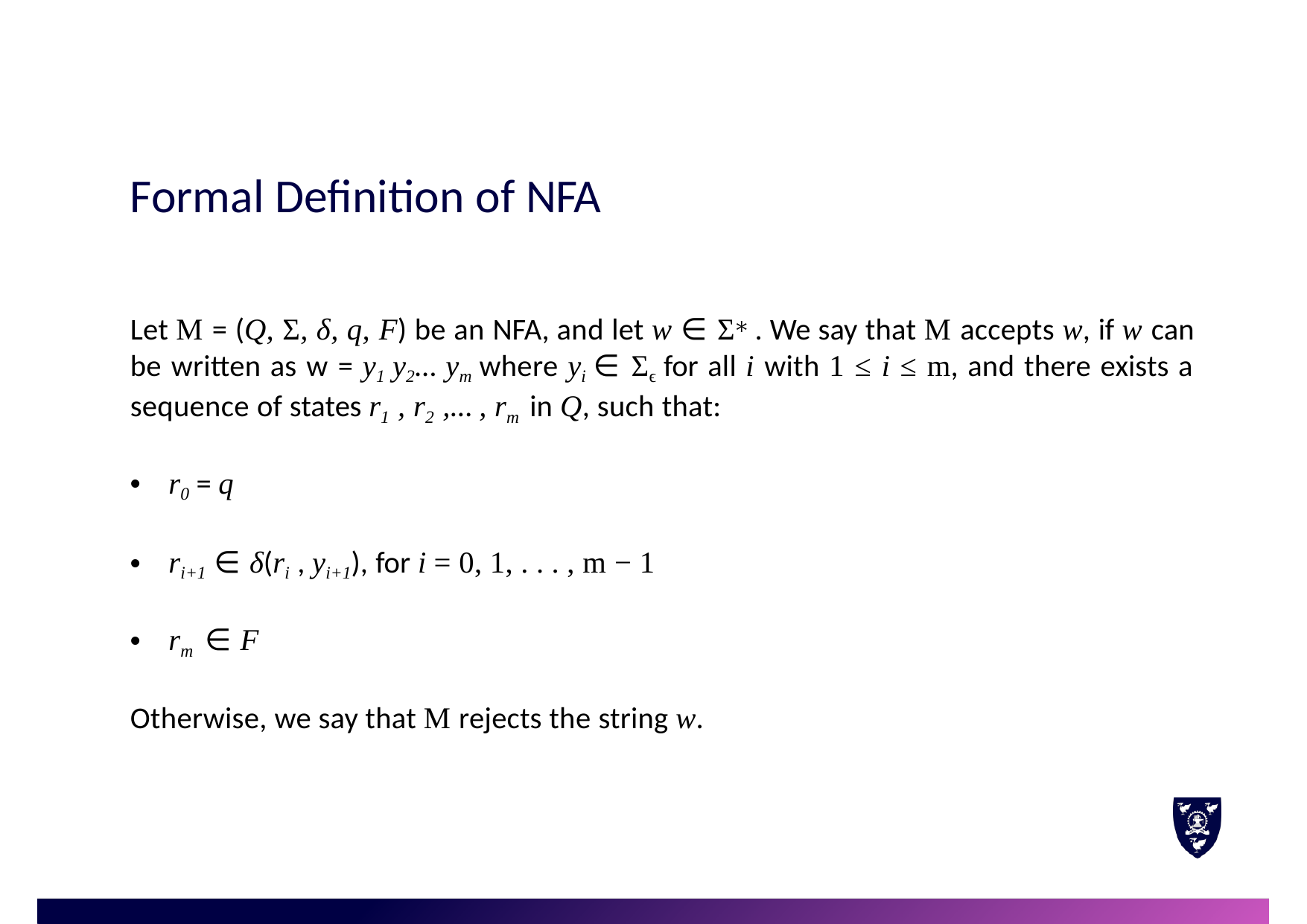

# Formal Definition of NFA
Let M = (Q, Σ, δ, q, F) be an NFA, and let w ∈ Σ∗ . We say that M accepts w, if w can  be written as w = y1 y2… ym where yi ∈ Σϵ for all i with 1 ≤ i ≤ m, and there exists a  sequence of states r1 , r2 ,… , rm in Q, such that:

r0 = q

ri+1 ∈ δ(ri , yi+1), for i = 0, 1, . . . , m − 1
rm ∈ F
Otherwise, we say that M rejects the string w.